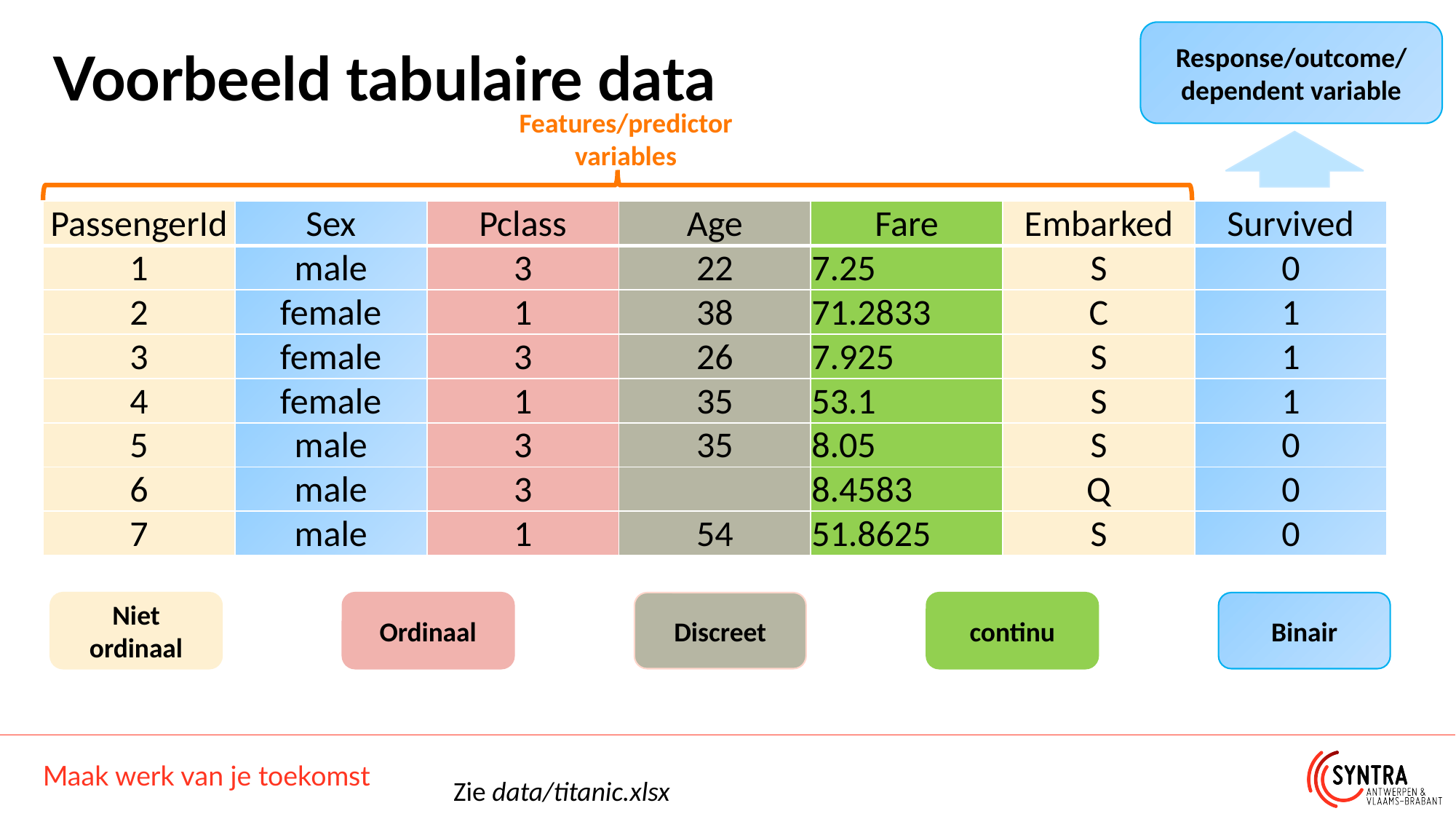

Response/outcome/
dependent variable
# Voorbeeld tabulaire data

Features/predictor
variables
| PassengerId | Sex | Pclass | Age | Fare | Embarked | Survived |
| --- | --- | --- | --- | --- | --- | --- |
| 1 | male | 3 | 22 | 7.25 | S | 0 |
| 2 | female | 1 | 38 | 71.2833 | C | 1 |
| 3 | female | 3 | 26 | 7.925 | S | 1 |
| 4 | female | 1 | 35 | 53.1 | S | 1 |
| 5 | male | 3 | 35 | 8.05 | S | 0 |
| 6 | male | 3 |  | 8.4583 | Q | 0 |
| 7 | male | 1 | 54 | 51.8625 | S | 0 |
Niet ordinaal
Ordinaal
Discreet
continu
Binair
Zie data/titanic.xlsx